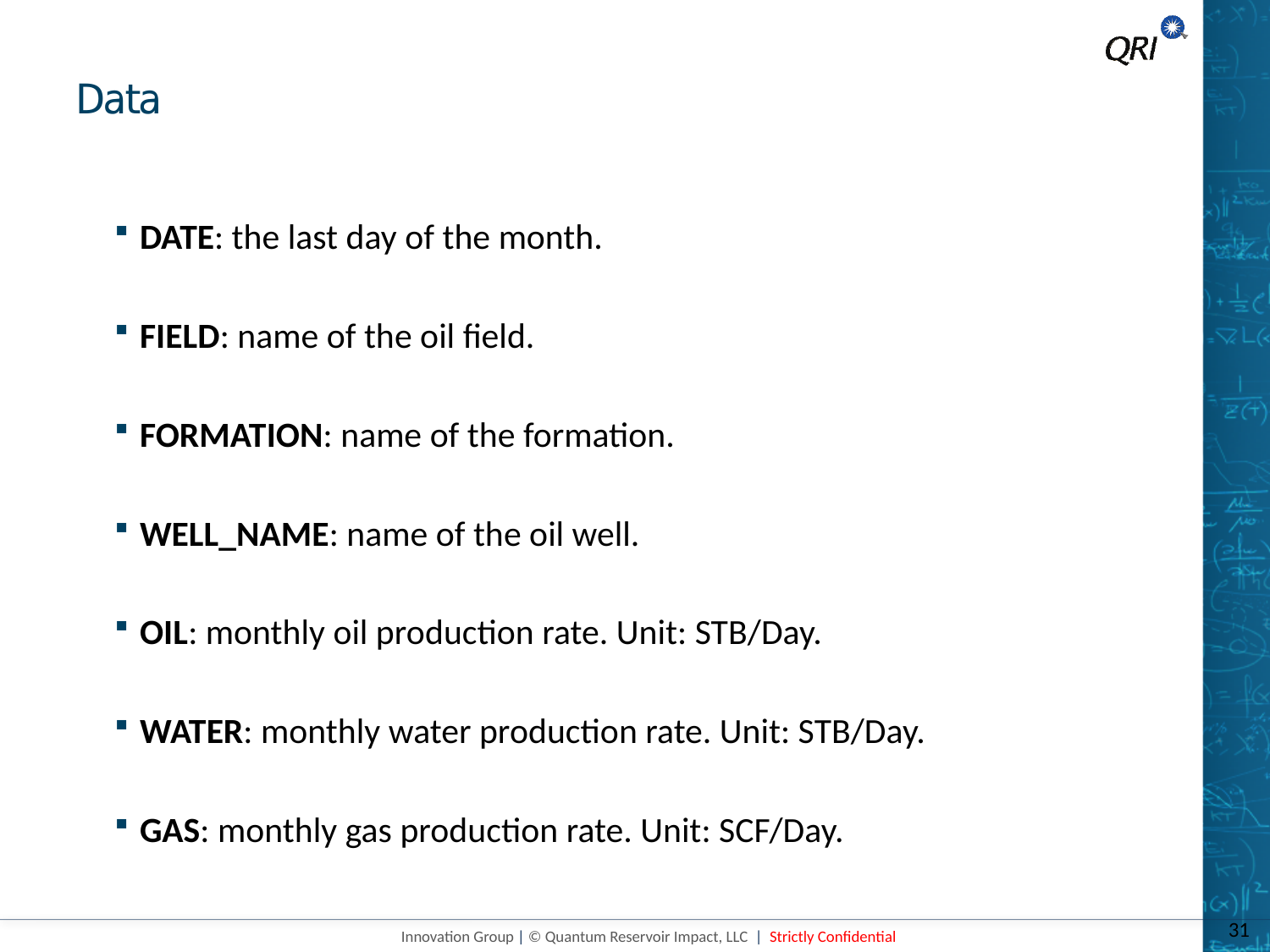

# Data
DATE: the last day of the month.
FIELD: name of the oil field.
FORMATION: name of the formation.
WELL_NAME: name of the oil well.
OIL: monthly oil production rate. Unit: STB/Day.
WATER: monthly water production rate. Unit: STB/Day.
GAS: monthly gas production rate. Unit: SCF/Day.